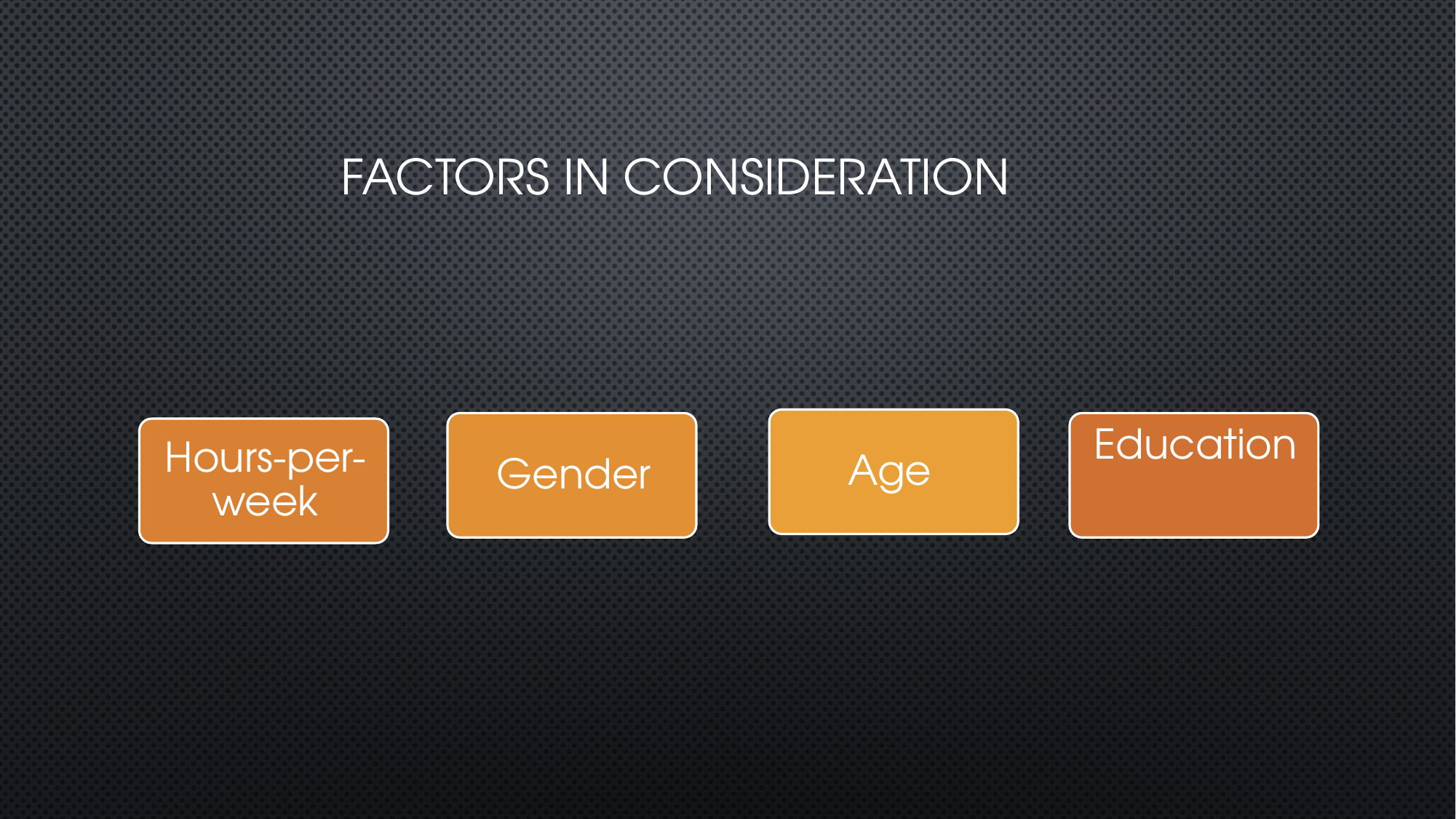

# Factors in consideration
Age
Gender
Hours-per-week
Education